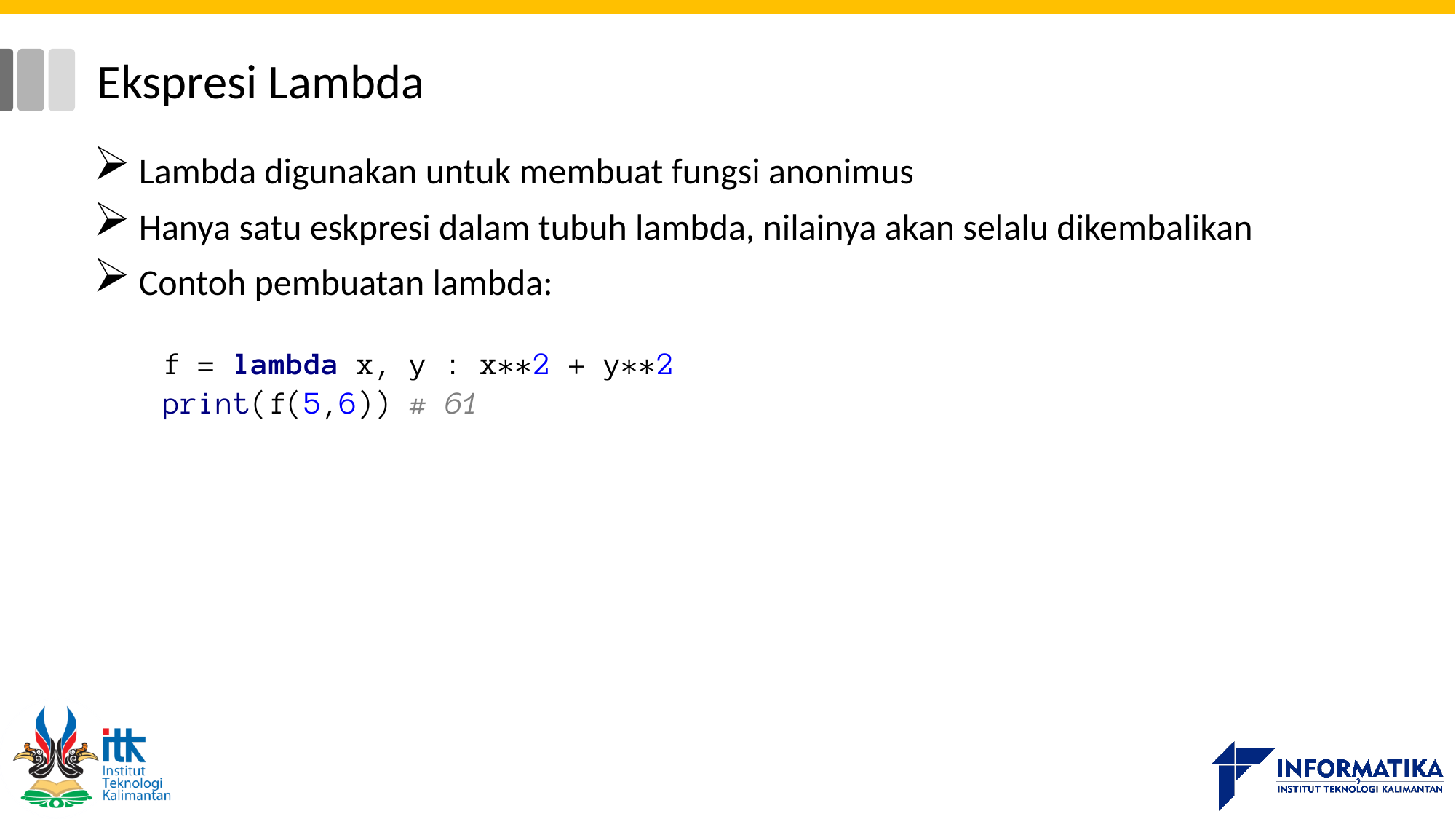

# Ekspresi Lambda

Lambda digunakan untuk membuat fungsi anonimus
Hanya satu eskpresi dalam tubuh lambda, nilainya akan selalu dikembalikan
Contoh pembuatan lambda:
f = lambda x, y : x**2 + y**2
print(f(5,6)) # 61